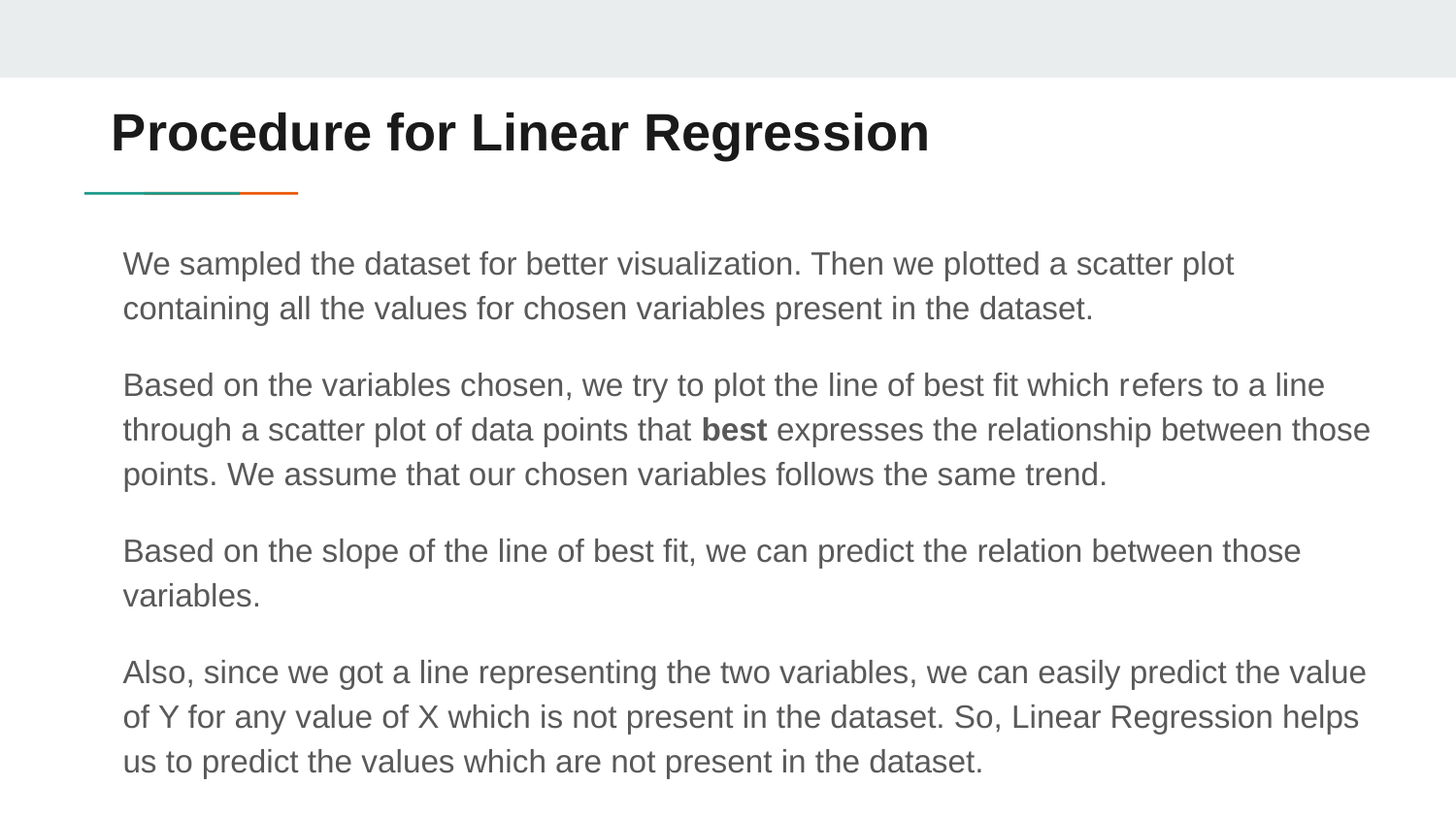

# Procedure for Linear Regression
We sampled the dataset for better visualization. Then we plotted a scatter plot containing all the values for chosen variables present in the dataset.
Based on the variables chosen, we try to plot the line of best fit which refers to a line through a scatter plot of data points that best expresses the relationship between those points. We assume that our chosen variables follows the same trend.
Based on the slope of the line of best fit, we can predict the relation between those variables.
Also, since we got a line representing the two variables, we can easily predict the value of Y for any value of X which is not present in the dataset. So, Linear Regression helps us to predict the values which are not present in the dataset.